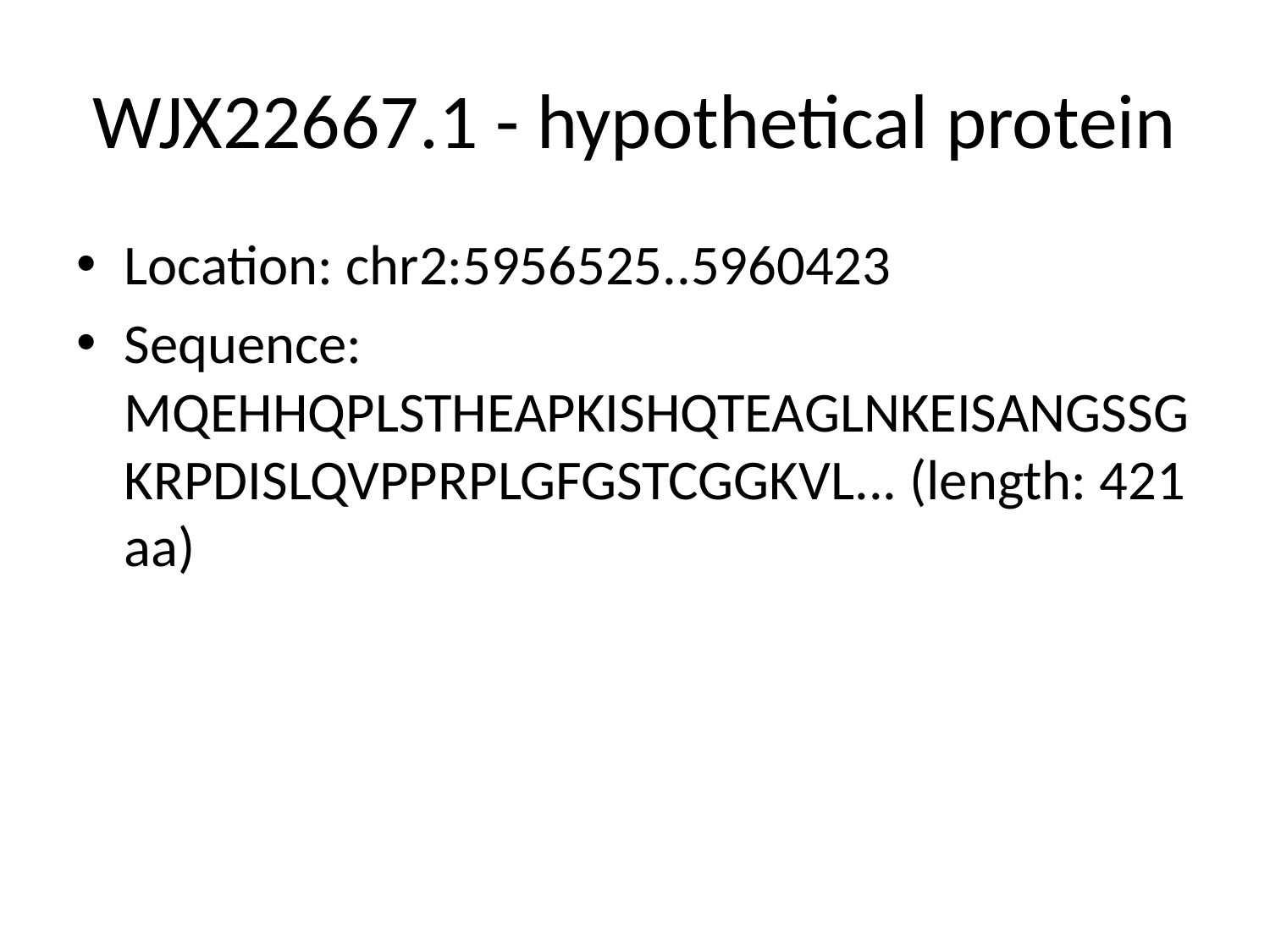

# WJX22667.1 - hypothetical protein
Location: chr2:5956525..5960423
Sequence: MQEHHQPLSTHEAPKISHQTEAGLNKEISANGSSGKRPDISLQVPPRPLGFGSTCGGKVL... (length: 421 aa)